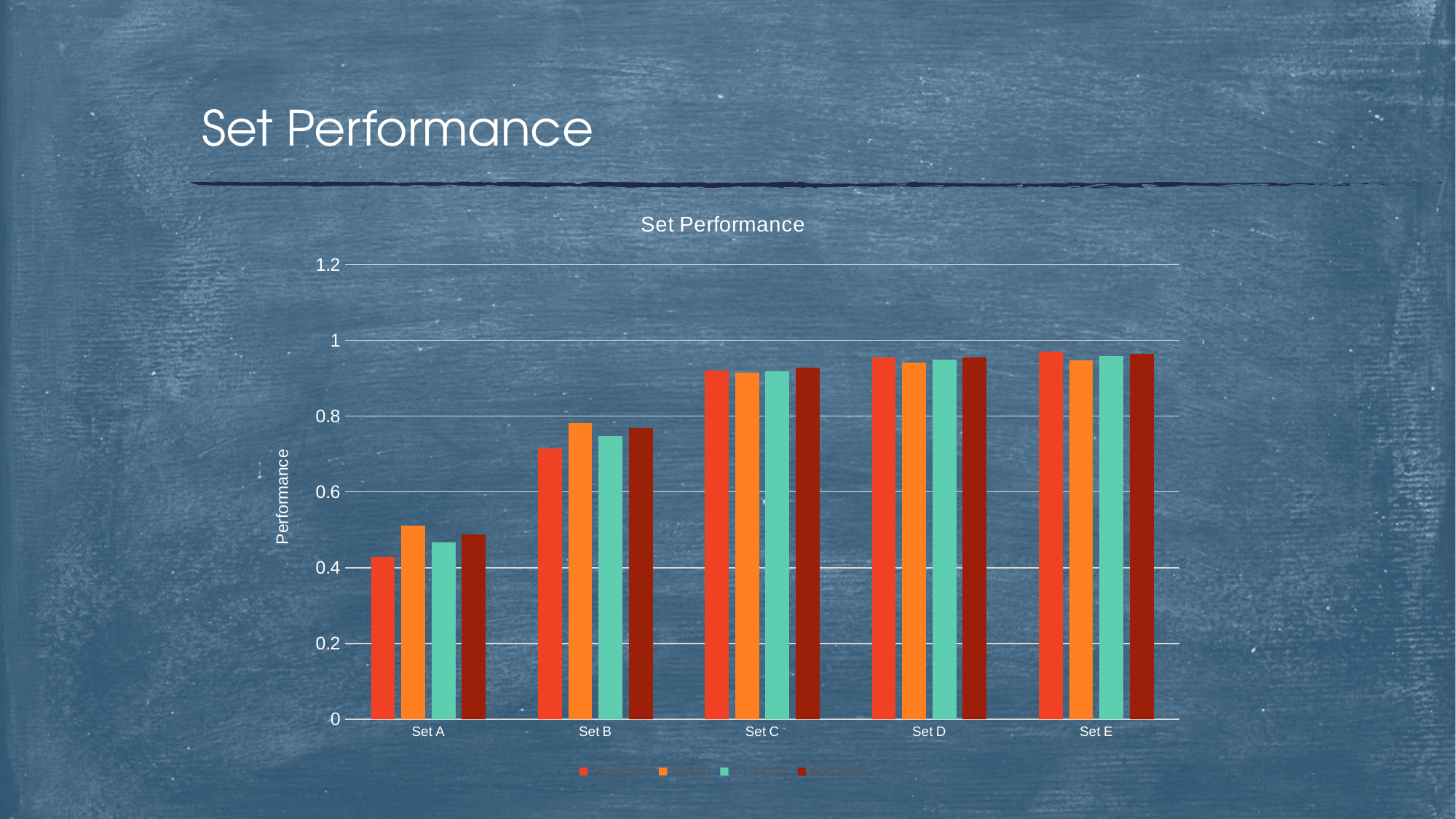

# Set Performance

### Chart: Set Performance

| Category | Precision | Recall | F1 Score | Accuracy |
|---|---|---|---|---|
| Set A | 0.4283 | 0.5119 | 0.4664 | 0.4881 |
| Set B | 0.7148 | 0.783 | 0.7474 | 0.7687 |
| Set C | 0.9213 | 0.9154 | 0.9183 | 0.9289 |
| Set D | 0.9559 | 0.9414 | 0.9486 | 0.9554 |
| Set E | 0.9711 | 0.9479 | 0.9593 | 0.9649 |